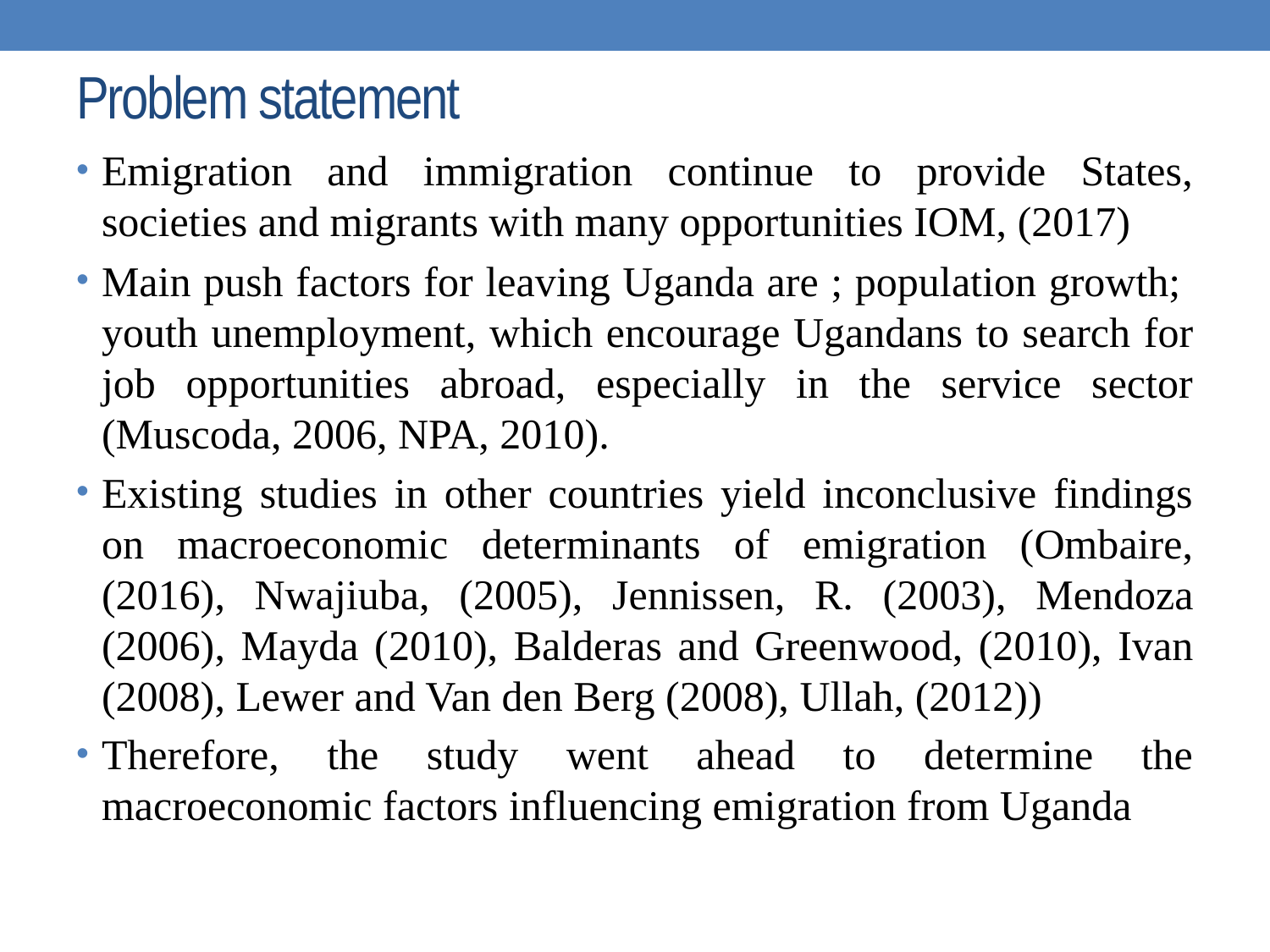

# Problem statement
Emigration and immigration continue to provide States, societies and migrants with many opportunities IOM, (2017)
Main push factors for leaving Uganda are ; population growth;  youth unemployment, which encourage Ugandans to search for job opportunities abroad, especially in the service sector (Muscoda, 2006, NPA, 2010).
Existing studies in other countries yield inconclusive findings on macroeconomic determinants of emigration (Ombaire, (2016), Nwajiuba, (2005), Jennissen, R. (2003), Mendoza (2006), Mayda (2010), Balderas and Greenwood, (2010), Ivan (2008), Lewer and Van den Berg (2008), Ullah, (2012))
Therefore, the study went ahead to determine the macroeconomic factors influencing emigration from Uganda